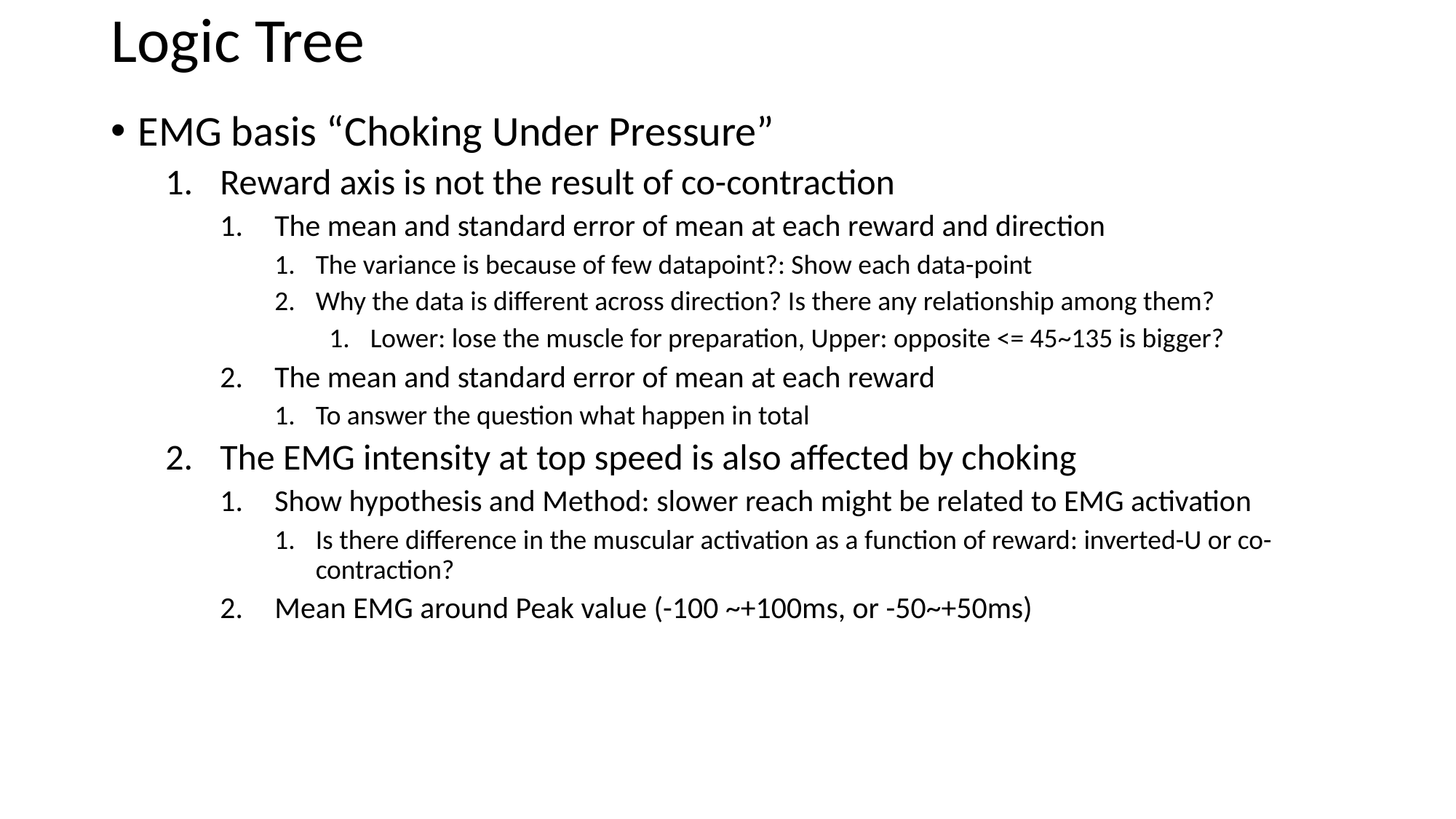

# Logic Tree
EMG basis “Choking Under Pressure”
Reward axis is not the result of co-contraction
The mean and standard error of mean at each reward and direction
The variance is because of few datapoint?: Show each data-point
Why the data is different across direction? Is there any relationship among them?
Lower: lose the muscle for preparation, Upper: opposite <= 45~135 is bigger?
The mean and standard error of mean at each reward
To answer the question what happen in total
The EMG intensity at top speed is also affected by choking
Show hypothesis and Method: slower reach might be related to EMG activation
Is there difference in the muscular activation as a function of reward: inverted-U or co-contraction?
Mean EMG around Peak value (-100 ~+100ms, or -50~+50ms)